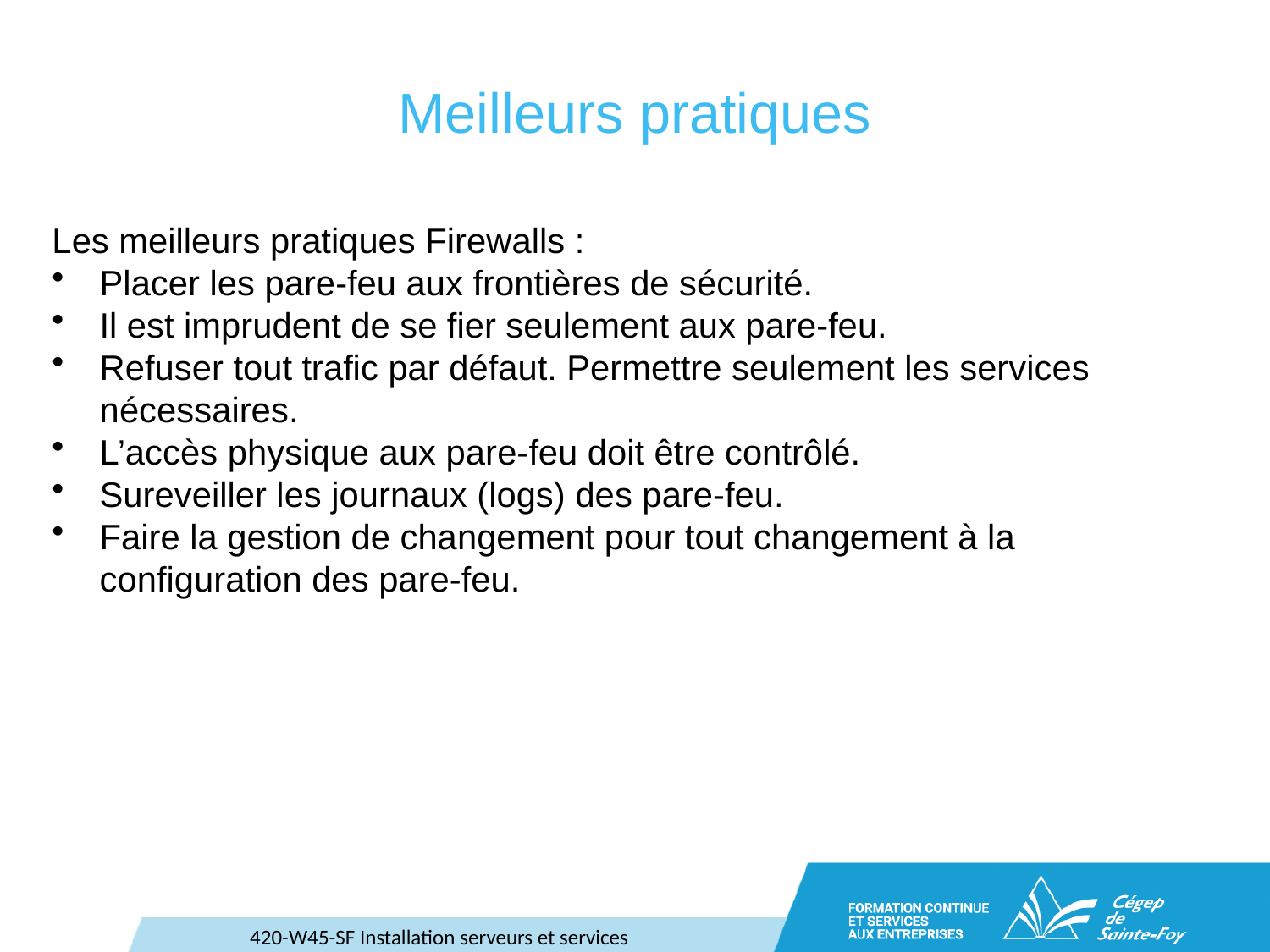

# Meilleurs pratiques

Les meilleurs pratiques Firewalls :
Placer les pare-feu aux frontières de sécurité.
Il est imprudent de se fier seulement aux pare-feu.
Refuser tout trafic par défaut. Permettre seulement les services nécessaires.
L’accès physique aux pare-feu doit être contrôlé.
Sureveiller les journaux (logs) des pare-feu.
Faire la gestion de changement pour tout changement à la configuration des pare-feu.